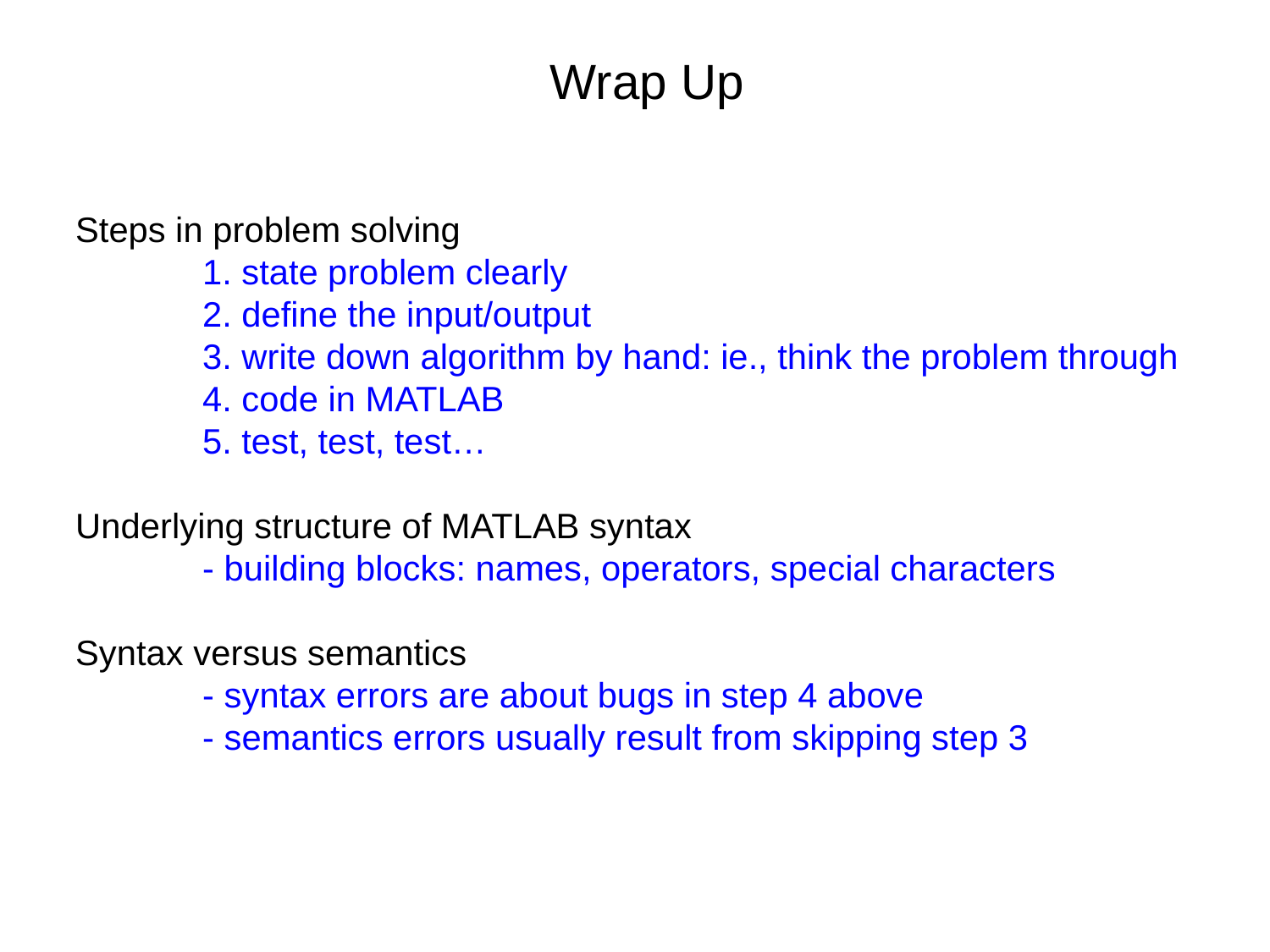

Wrap Up
Steps in problem solving
	1. state problem clearly
	2. define the input/output
	3. write down algorithm by hand: ie., think the problem through
	4. code in MATLAB
	5. test, test, test…

Underlying structure of MATLAB syntax
	- building blocks: names, operators, special characters

Syntax versus semantics
	- syntax errors are about bugs in step 4 above
	- semantics errors usually result from skipping step 3